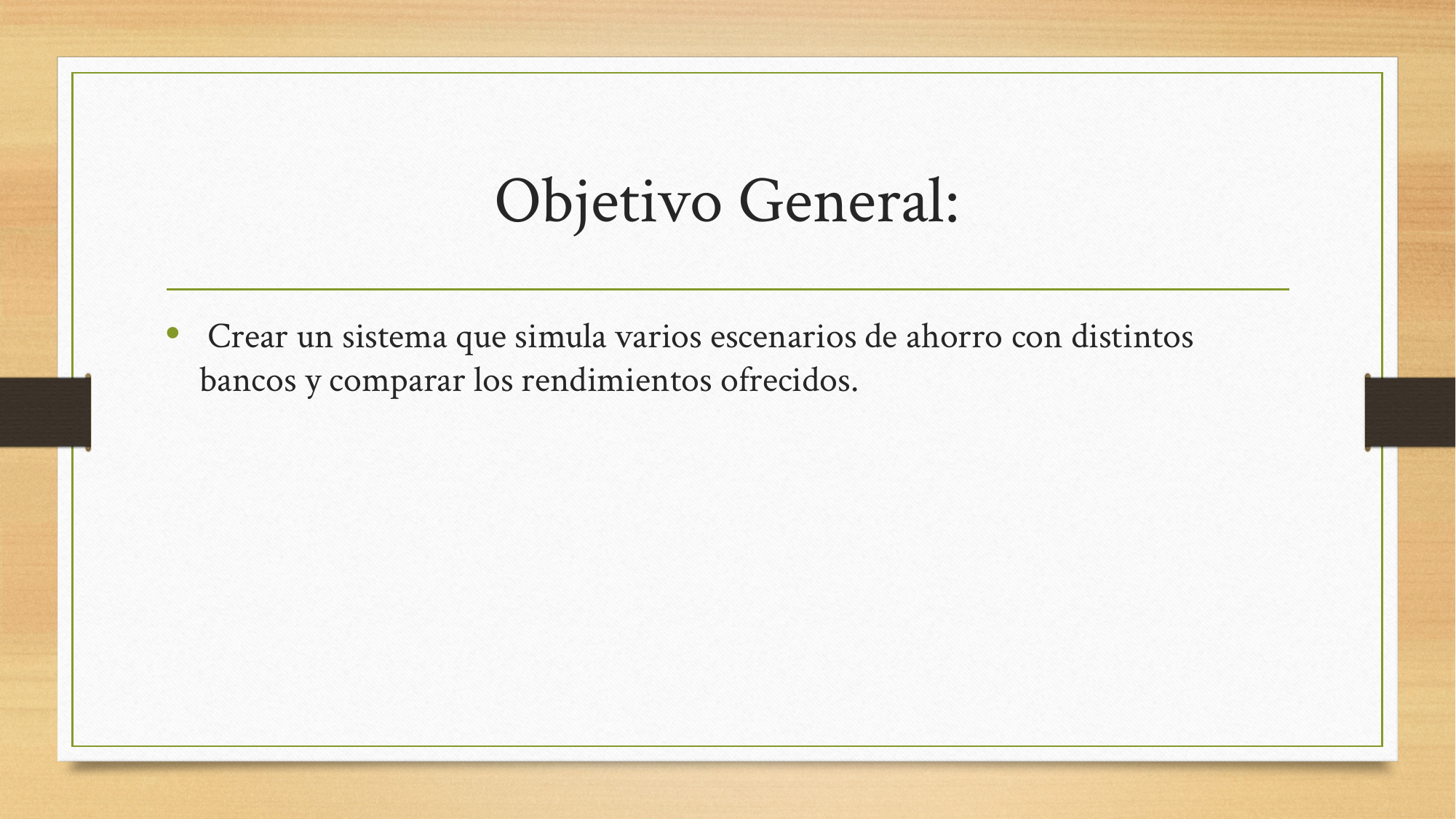

# Objetivo General:
 Crear un sistema que simula varios escenarios de ahorro con distintos bancos y comparar los rendimientos ofrecidos.